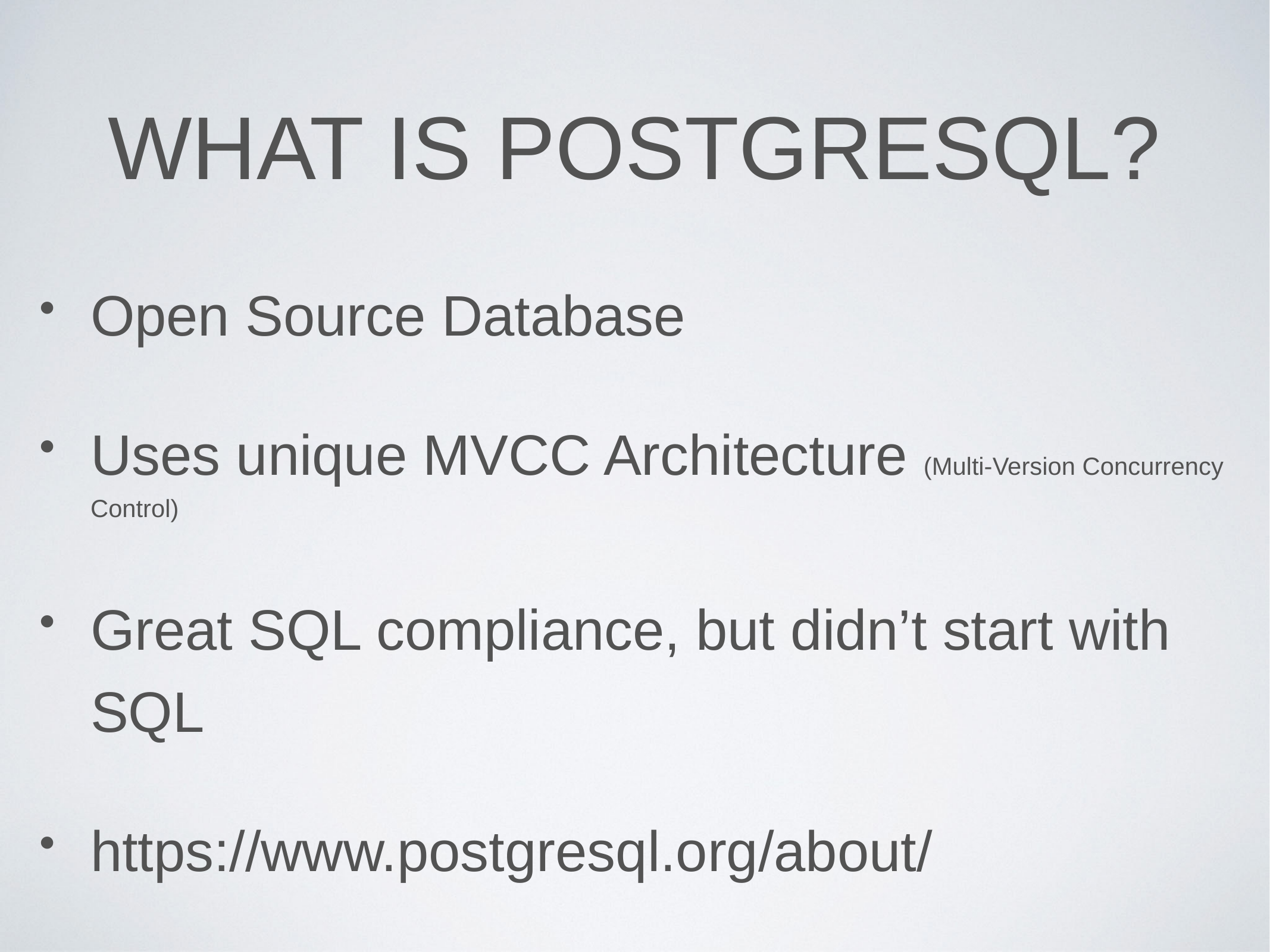

# What is PostgreSqL?
Open Source Database
Uses unique MVCC Architecture (Multi-Version Concurrency Control)
Great SQL compliance, but didn’t start with SQL
https://www.postgresql.org/about/